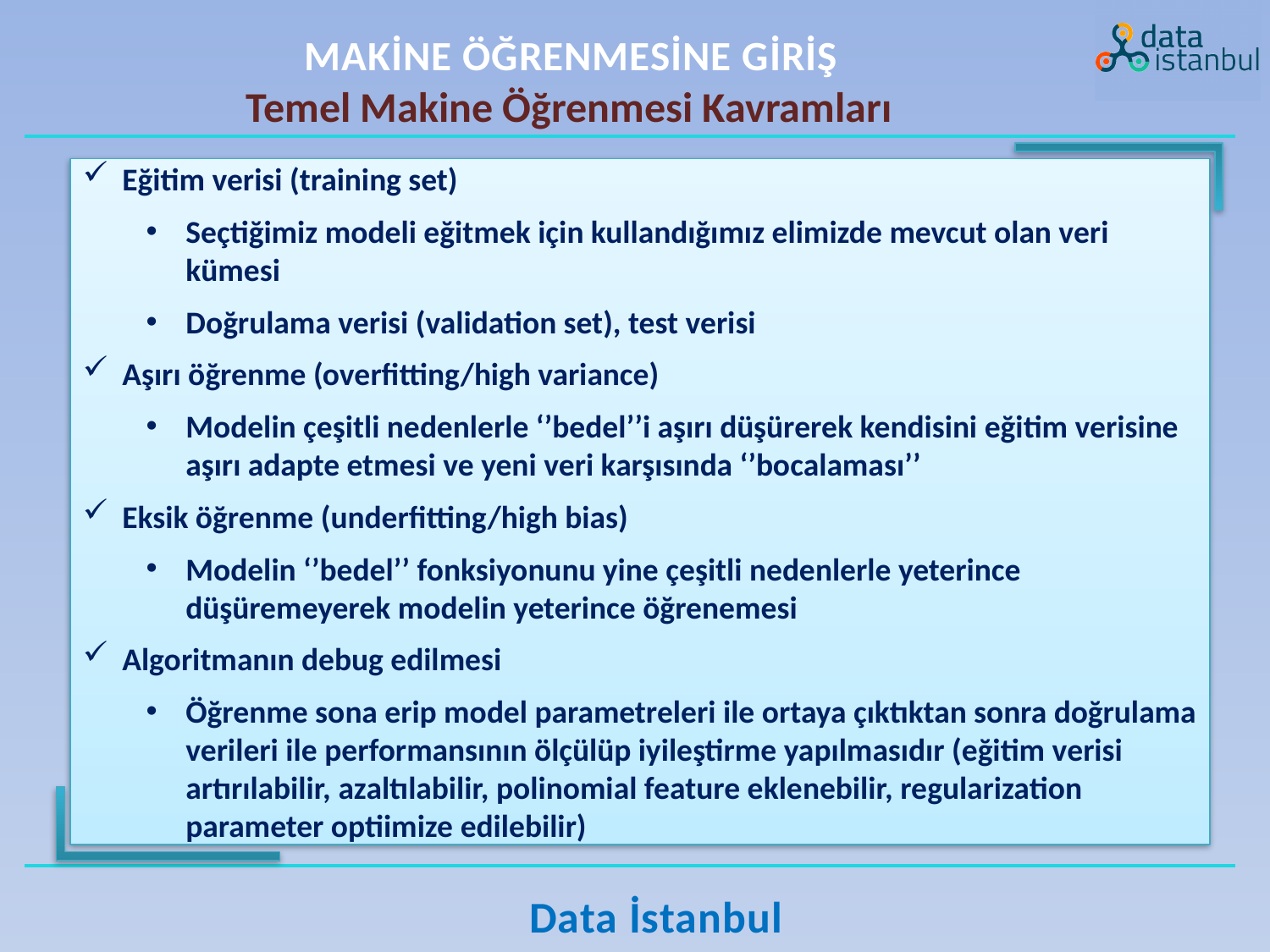

MAKİNE ÖĞRENMESİNE GİRİŞ
Temel Makine Öğrenmesi Kavramları

Eğitim verisi (training set)
Seçtiğimiz modeli eğitmek için kullandığımız elimizde mevcut olan veri kümesi
Doğrulama verisi (validation set), test verisi
Aşırı öğrenme (overfitting/high variance)
Modelin çeşitli nedenlerle ‘’bedel’’i aşırı düşürerek kendisini eğitim verisine aşırı adapte etmesi ve yeni veri karşısında ‘’bocalaması’’
Eksik öğrenme (underfitting/high bias)
Modelin ‘’bedel’’ fonksiyonunu yine çeşitli nedenlerle yeterince düşüremeyerek modelin yeterince öğrenemesi
Algoritmanın debug edilmesi
Öğrenme sona erip model parametreleri ile ortaya çıktıktan sonra doğrulama verileri ile performansının ölçülüp iyileştirme yapılmasıdır (eğitim verisi artırılabilir, azaltılabilir, polinomial feature eklenebilir, regularization parameter optiimize edilebilir)